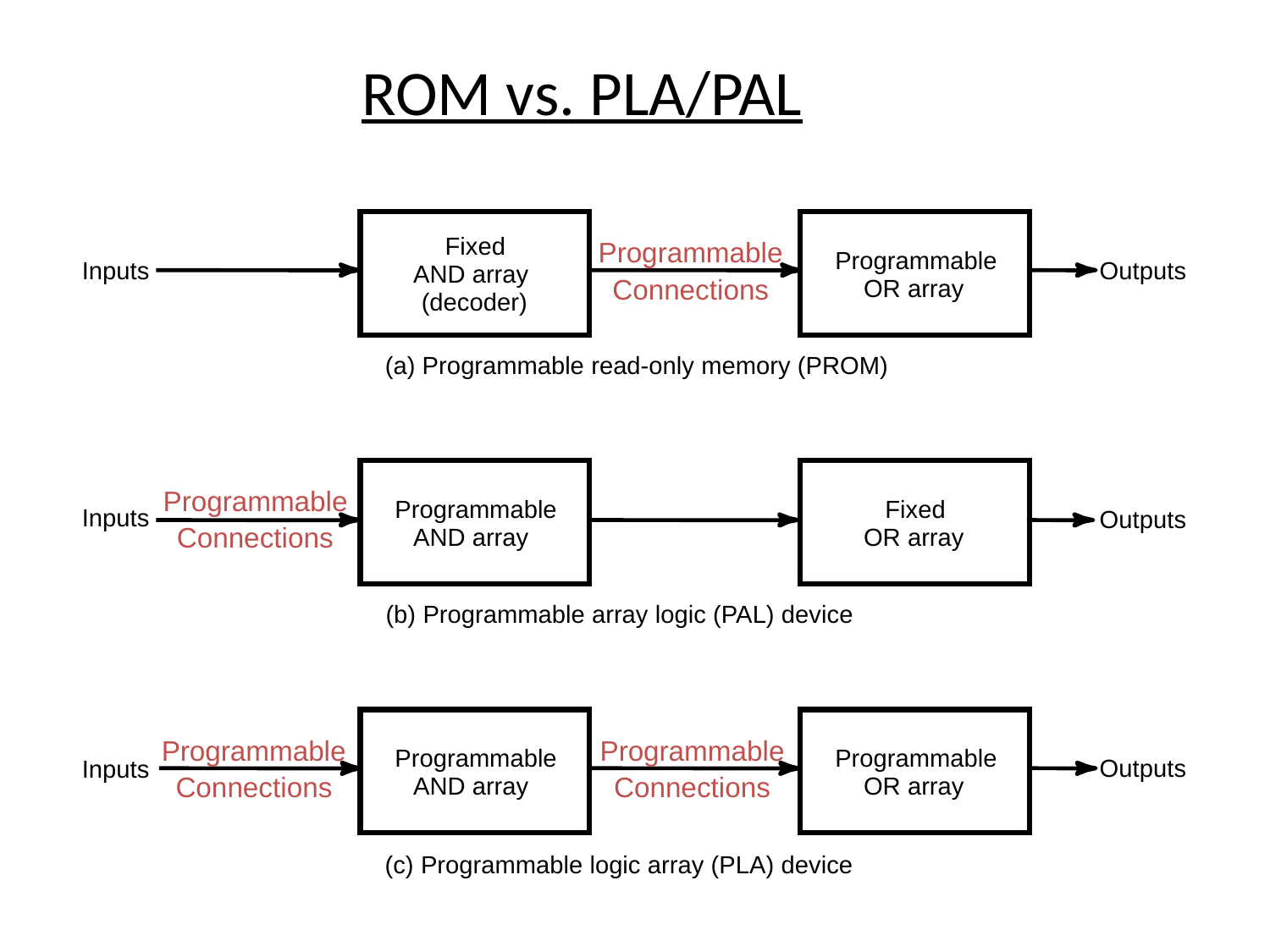

# ROM vs. PLA/PAL

Fixed
Programmable
Programmable
Inputs
Outputs
AND array

Connections
OR array
(decoder)
(a) Programmable read-only memory (PROM)

Programmable
Programmable
Fixed
Inputs
Outputs

Connections
AND array
OR array
(b) Programmable array logic (PAL) device

Programmable
Programmable
Programmable
Programmable
Outputs
Inputs

Connections
Connections
AND array
OR array
(c) Programmable logic array (PLA) device